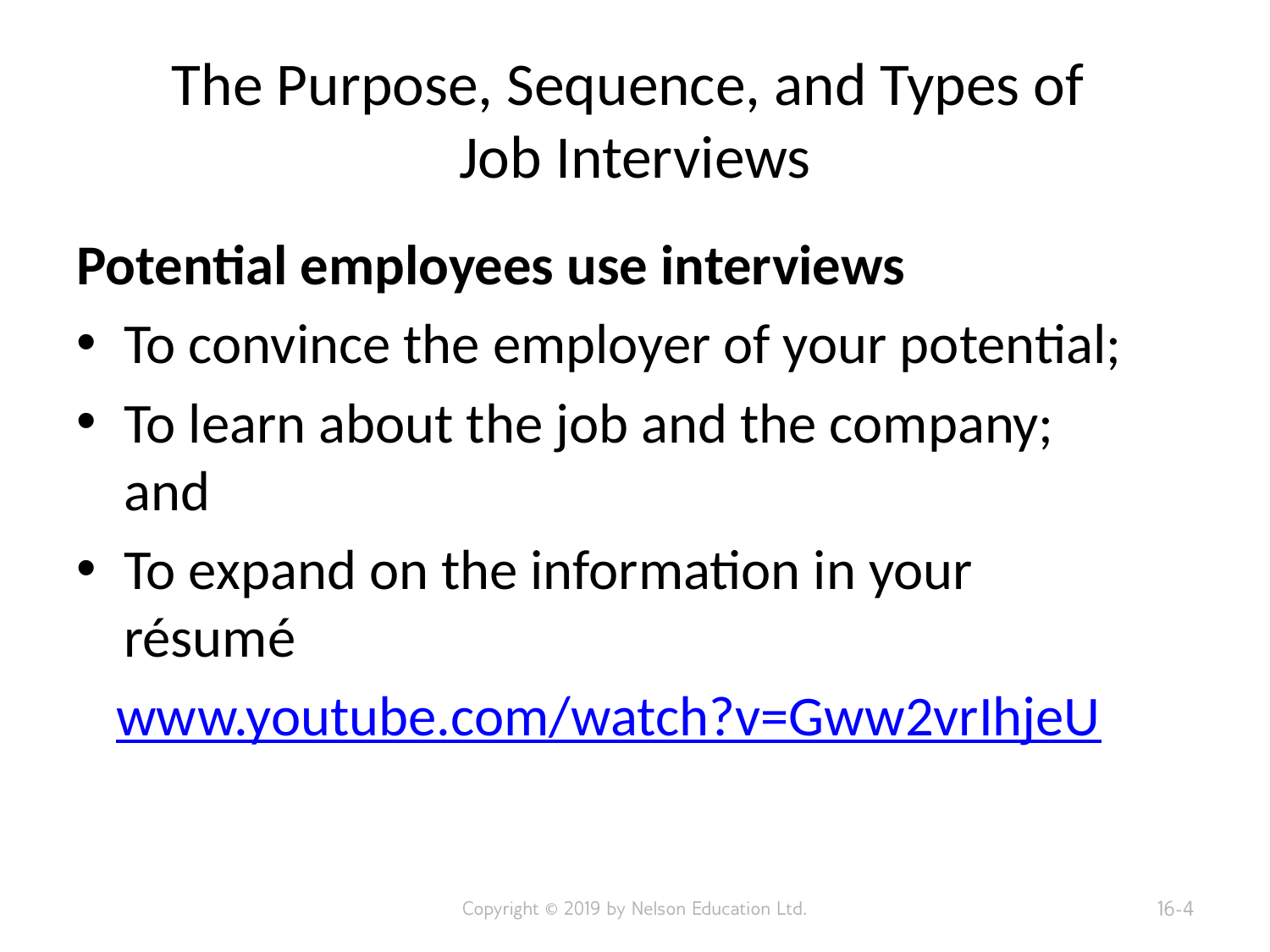

# The Purpose, Sequence, and Types of Job Interviews
Potential employees use interviews
To convince the employer of your potential;
To learn about the job and the company; and
To expand on the information in your résumé
www.youtube.com/watch?v=Gww2vrIhjeU

Copyright © 2019 by Nelson Education Ltd.
16-4